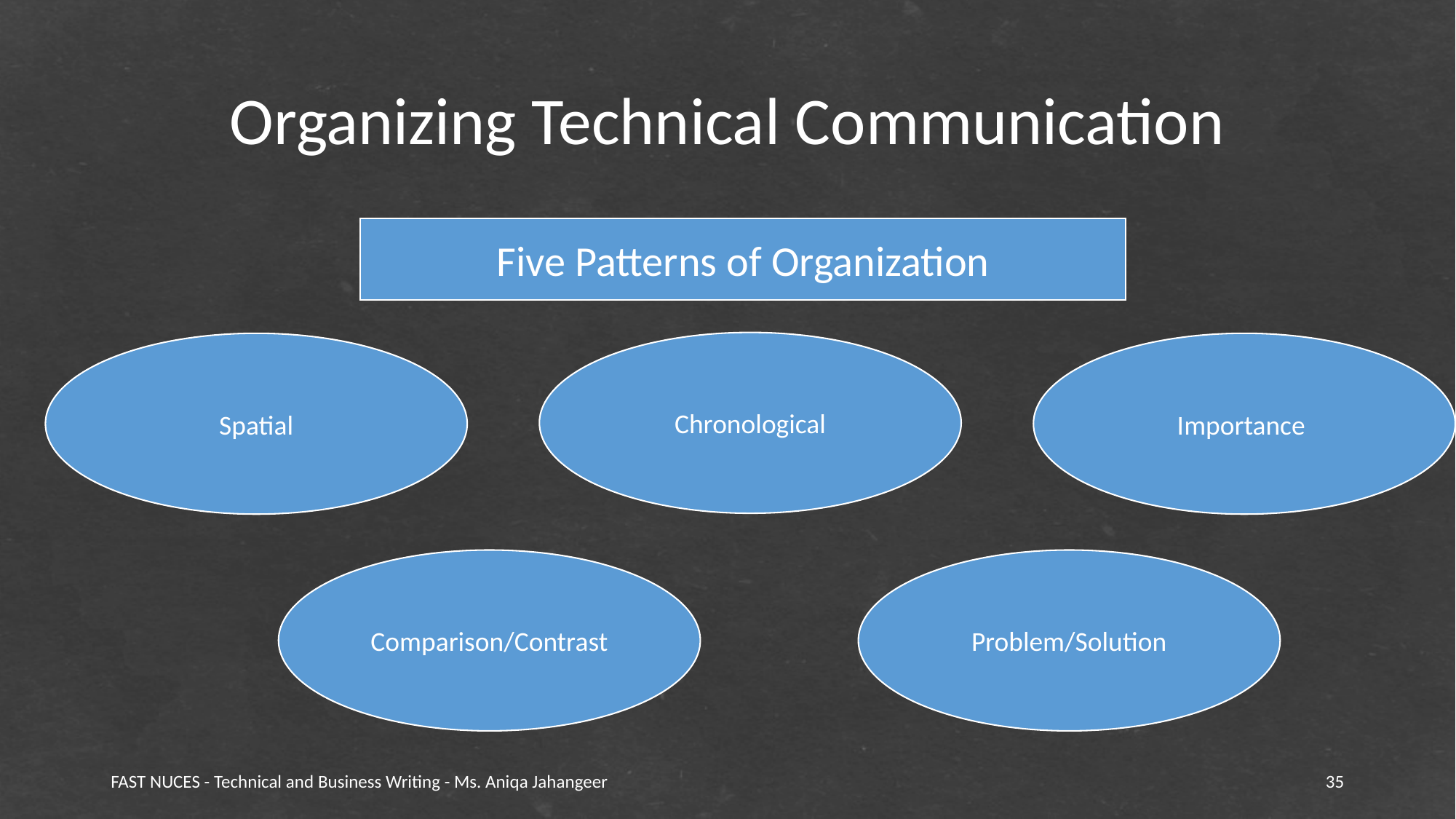

# Organizing Technical Communication
Five Patterns of Organization
Chronological
Importance
Spatial
Problem/Solution
Comparison/Contrast
FAST NUCES - Technical and Business Writing - Ms. Aniqa Jahangeer
35